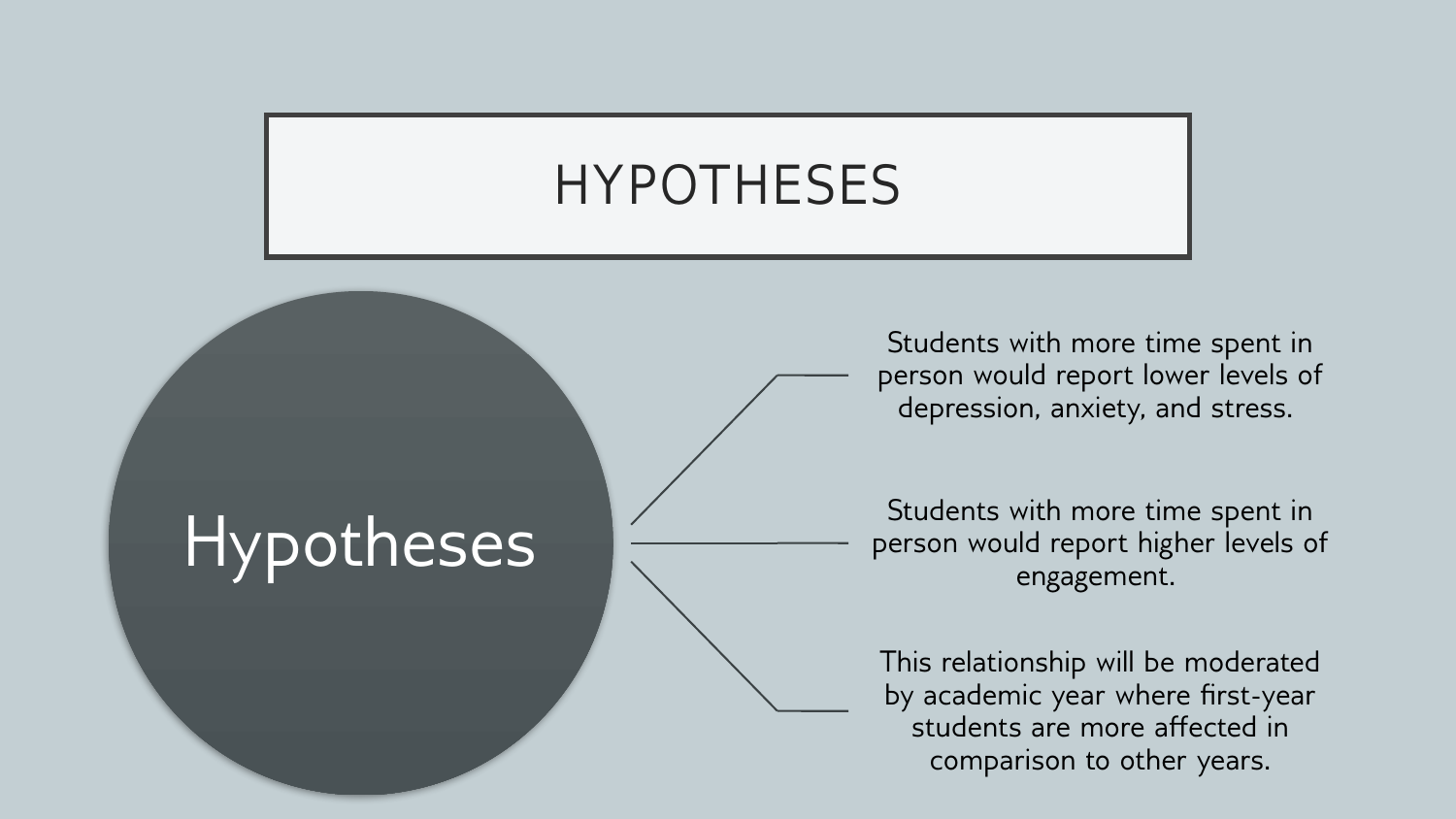

# Hypotheses
Hypotheses
Students with more time spent in person would report lower levels of depression, anxiety, and stress.
Students with more time spent in person would report higher levels of engagement.
This relationship will be moderated by academic year where first-year students are more affected in comparison to other years.